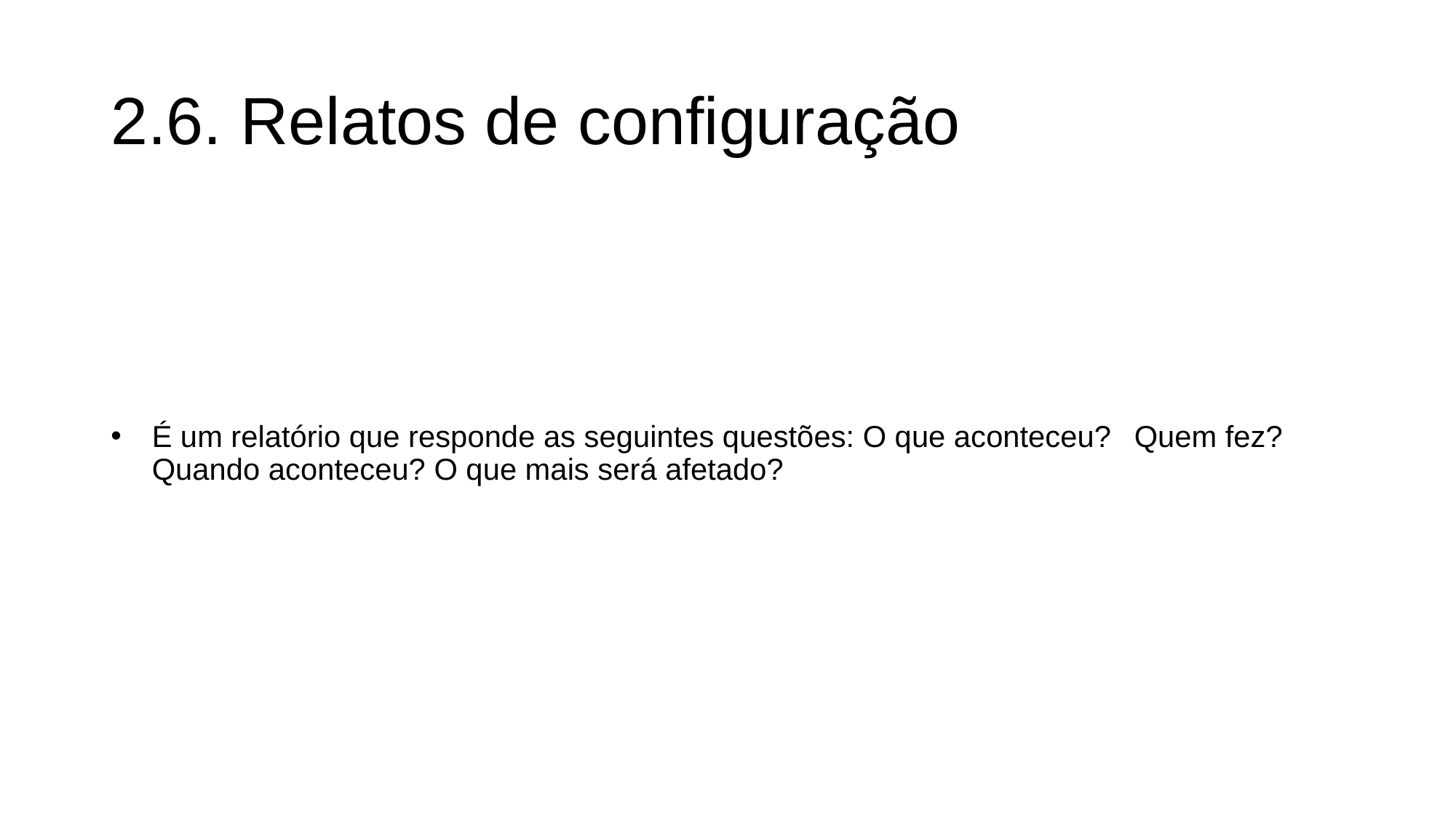

# 2.6. Relatos de configuração
É um relatório que responde as seguintes questões: O que aconteceu? 	Quem fez? Quando aconteceu? O que mais será afetado?